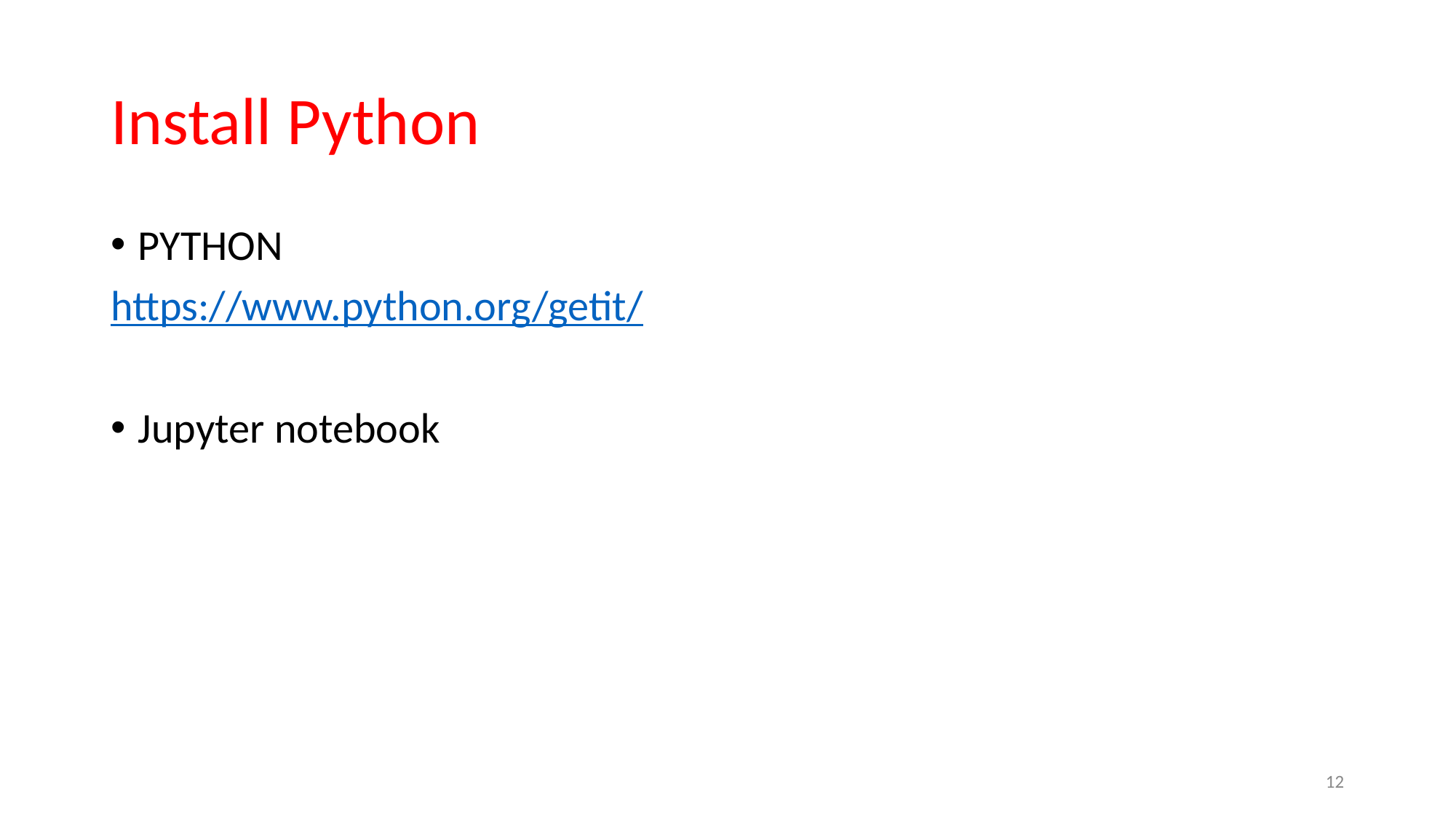

# Install Python
PYTHON
https://www.python.org/getit/

Jupyter notebook

12